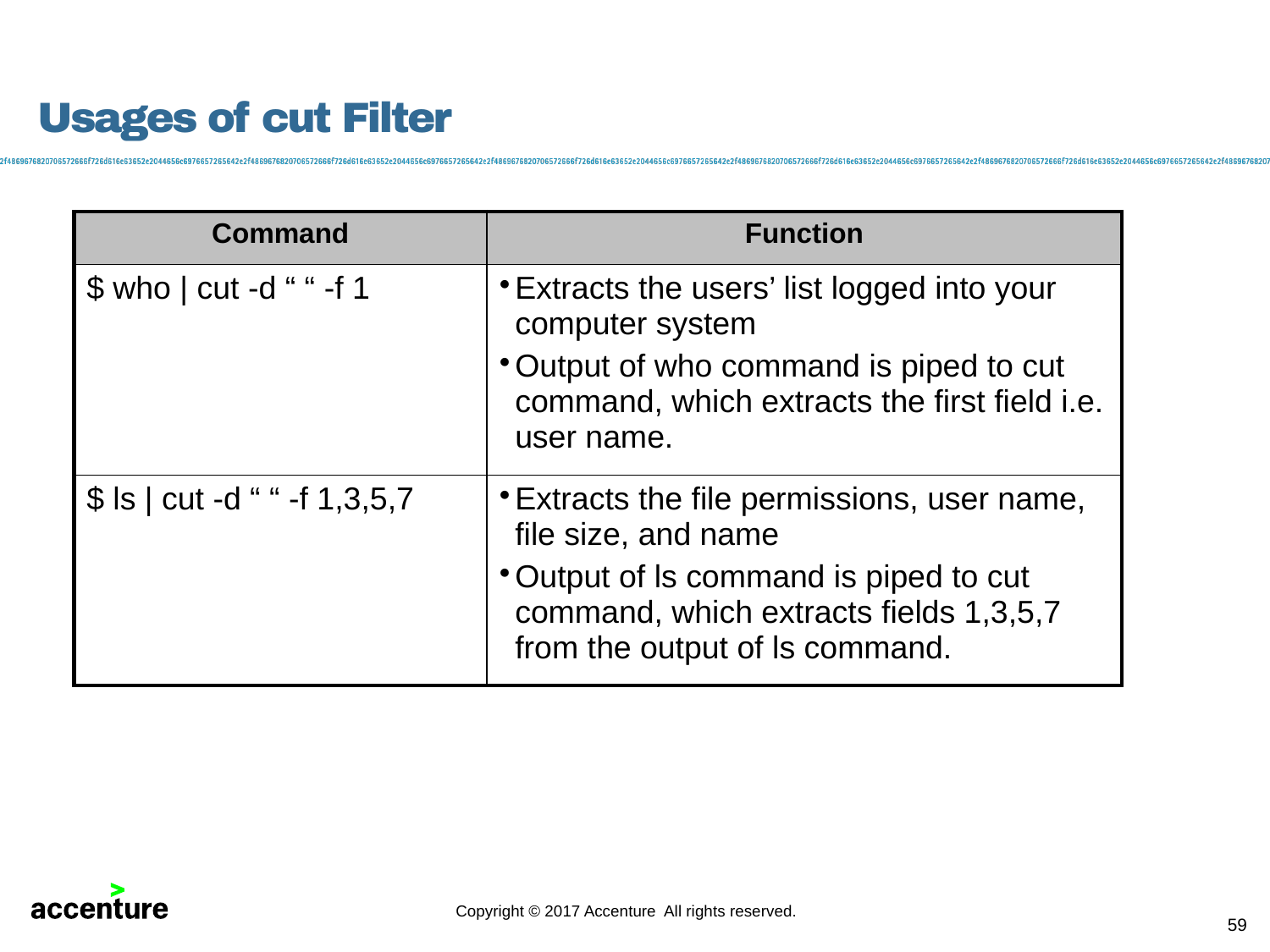

# Usages of cut Filter
| Command | Function |
| --- | --- |
| $ who | cut -d “ “ -f 1 | Extracts the users’ list logged into your computer system Output of who command is piped to cut command, which extracts the first field i.e. user name. |
| $ ls | cut -d “ “ -f 1,3,5,7 | Extracts the file permissions, user name, file size, and name Output of ls command is piped to cut command, which extracts fields 1,3,5,7 from the output of ls command. |

59